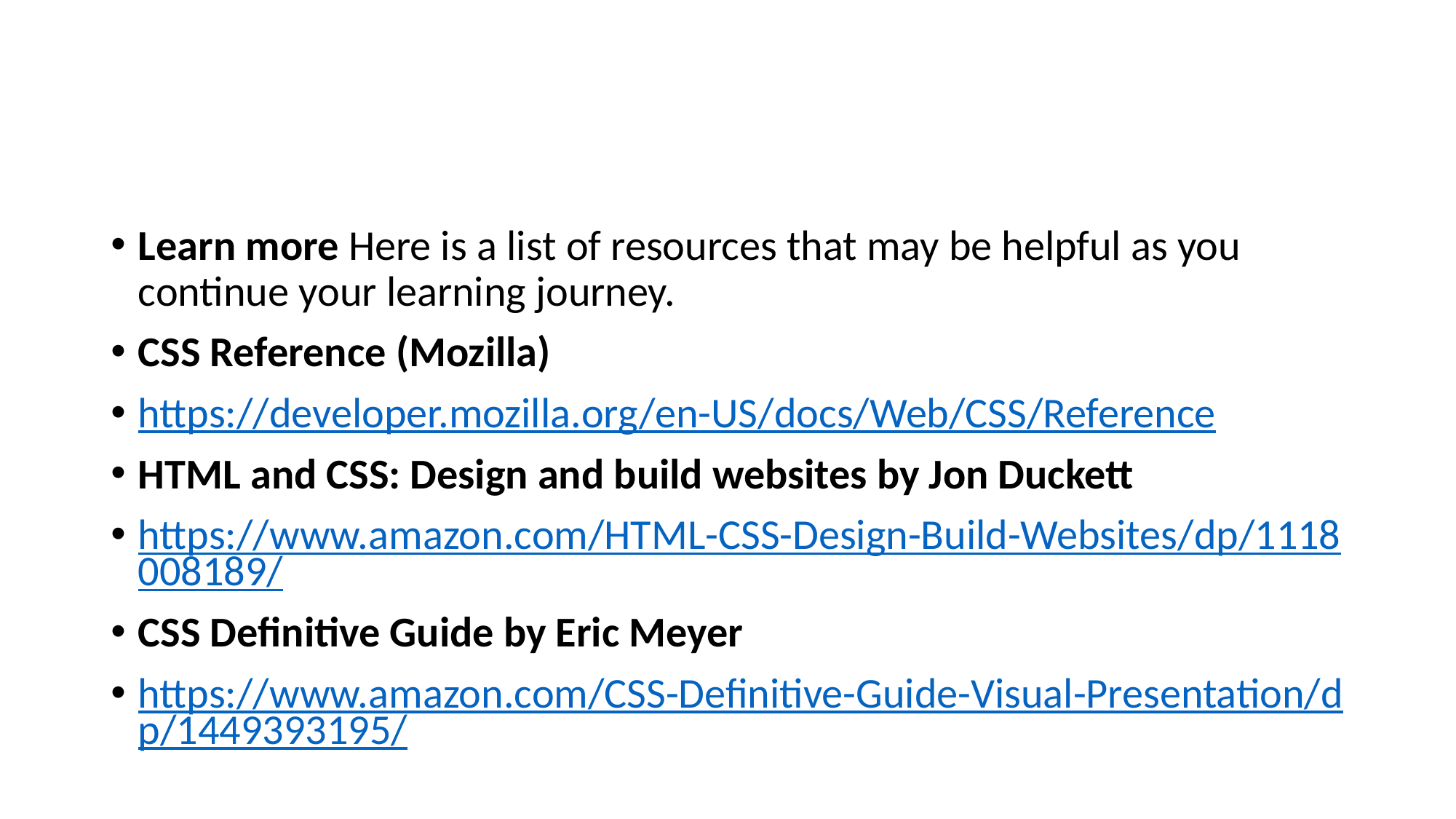

#
Learn more​ Here is a list of resources that may be helpful as you continue your learning journey.
CSS Reference (Mozilla)
https://developer.mozilla.org/en-US/docs/Web/CSS/Reference
HTML and CSS: Design and build websites by Jon Duckett
https://www.amazon.com/HTML-CSS-Design-Build-Websites/dp/1118008189/
CSS Definitive Guide by Eric Meyer
https://www.amazon.com/CSS-Definitive-Guide-Visual-Presentation/dp/1449393195/